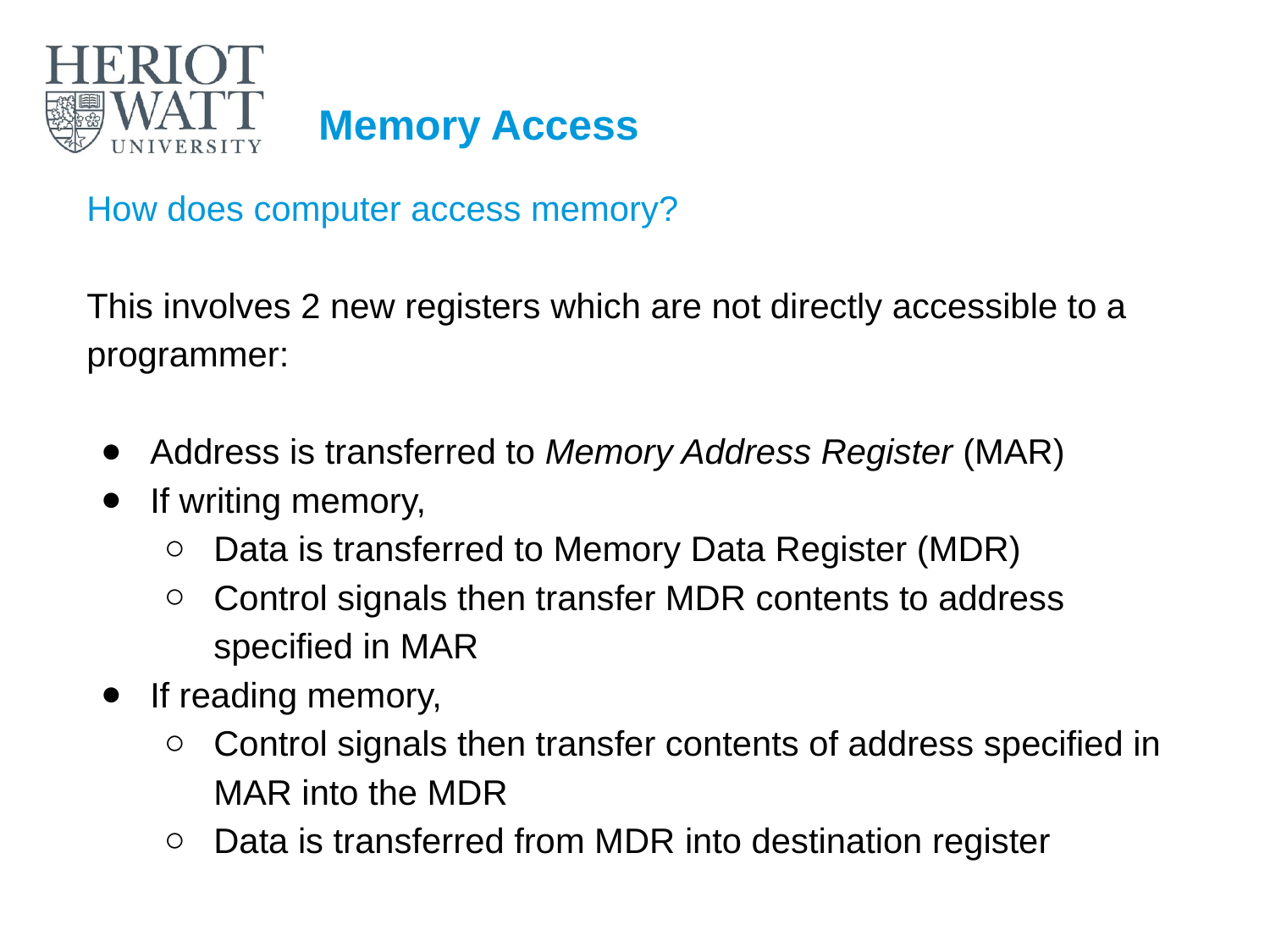

# Memory Access
How does computer access memory?

This involves 2 new registers which are not directly accessible to a programmer:

Address is transferred to Memory Address Register (MAR)
If writing memory,
Data is transferred to Memory Data Register (MDR)
Control signals then transfer MDR contents to address specified in MAR
If reading memory,
Control signals then transfer contents of address specified in MAR into the MDR
Data is transferred from MDR into destination register